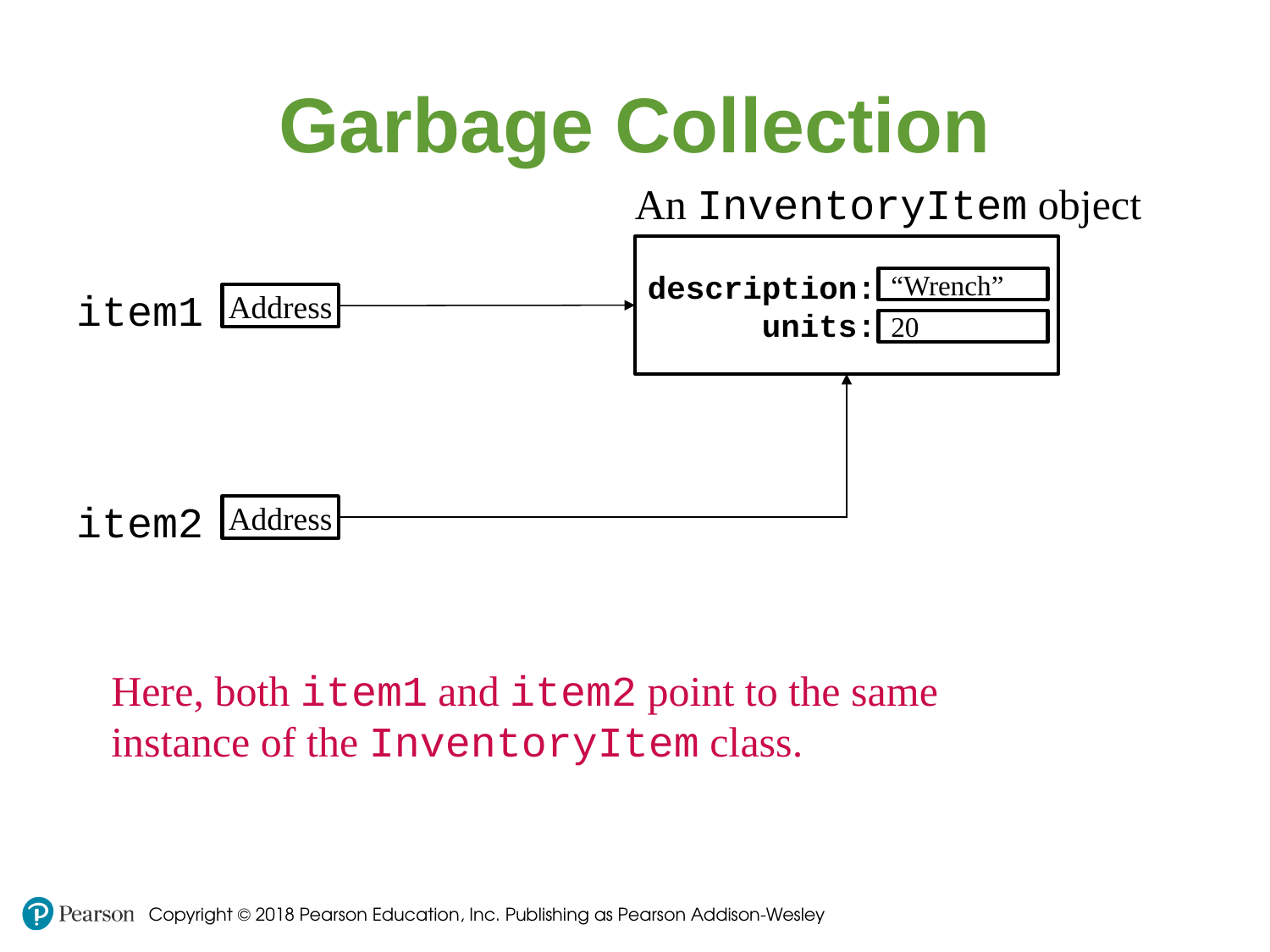

Garbage Collection
An InventoryItem object
description:
      units:
“Wrench”
item1
Address
20
item2
Address
Here, both item1 and item2 point to the same
instance of the InventoryItem class.